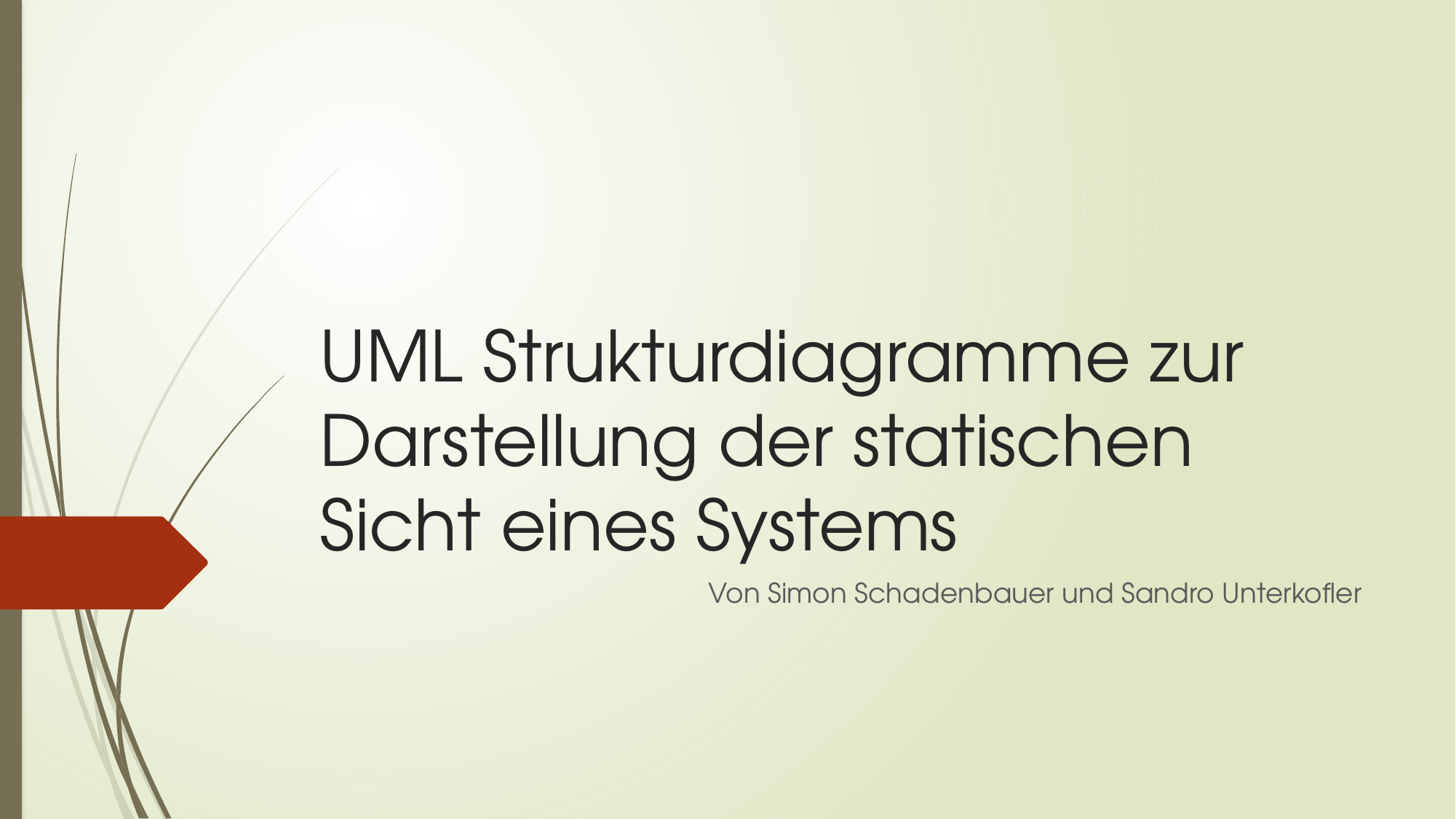

# UML Strukturdiagramme zur Darstellung der statischen Sicht eines Systems
Von Simon Schadenbauer und Sandro Unterkofler